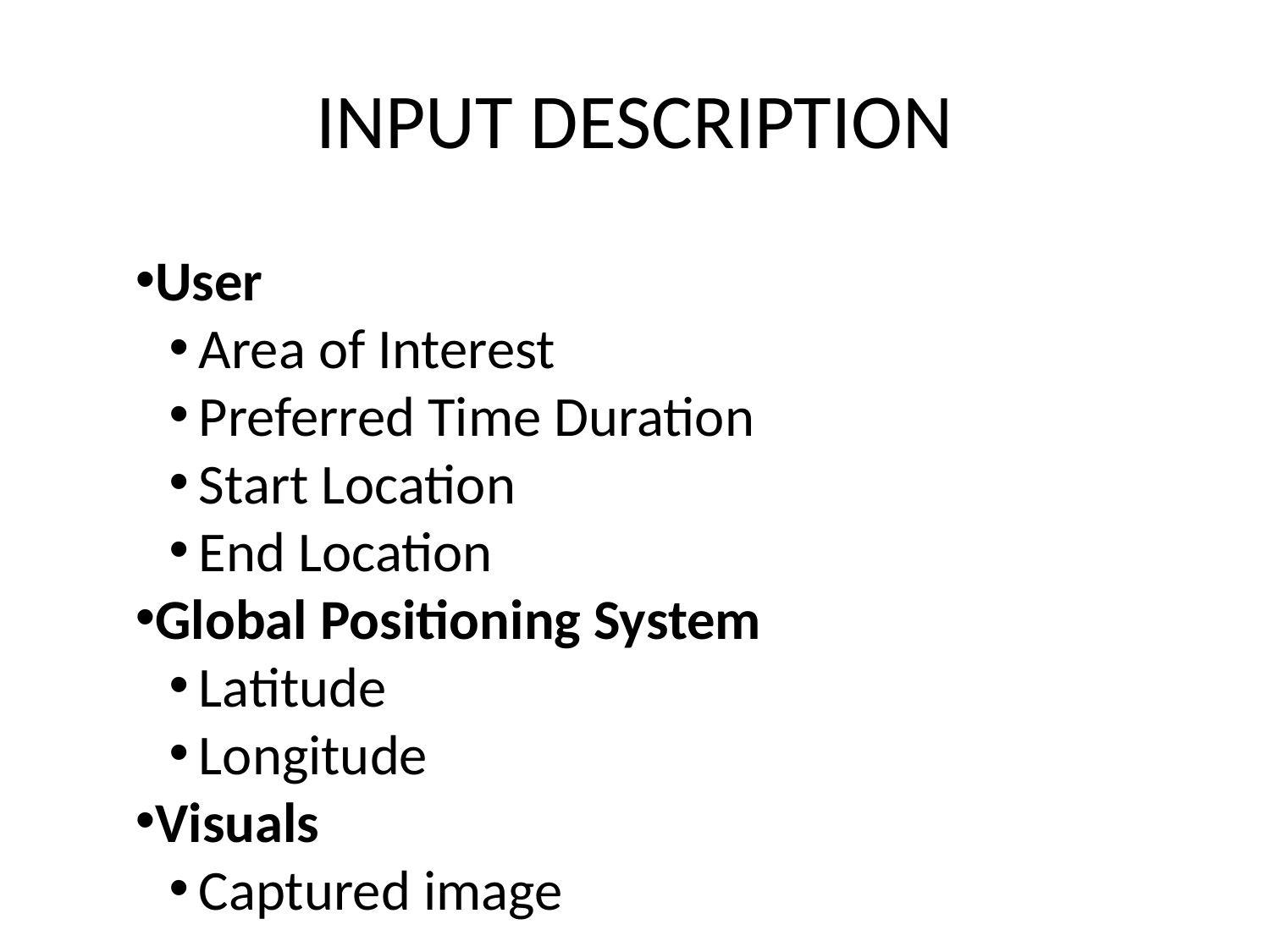

# INPUT DESCRIPTION
User
Area of Interest
Preferred Time Duration
Start Location
End Location
Global Positioning System
Latitude
Longitude
Visuals
Captured image